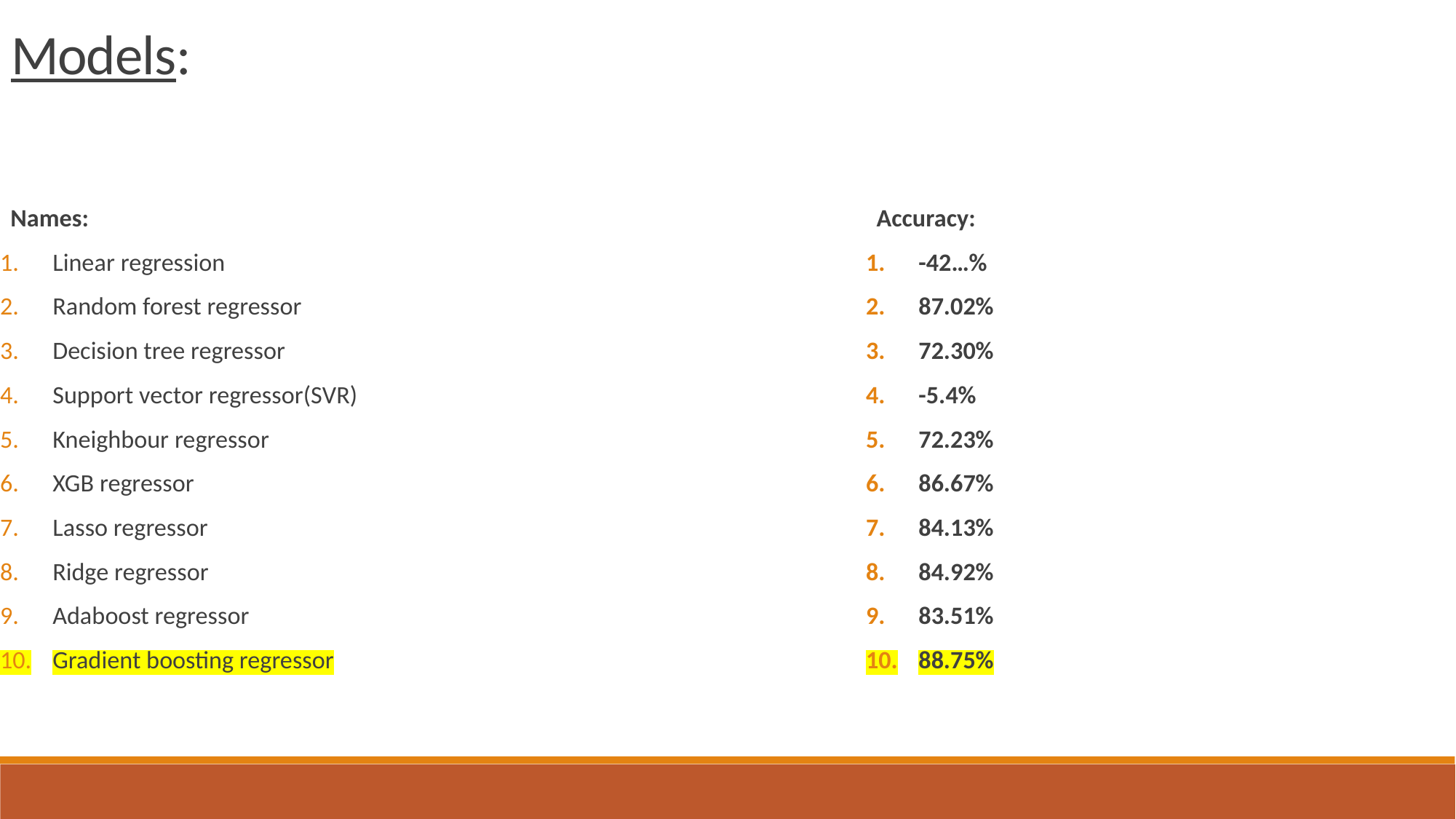

Models:
Names:
Linear regression
Random forest regressor
Decision tree regressor
Support vector regressor(SVR)
Kneighbour regressor
XGB regressor
Lasso regressor
Ridge regressor
Adaboost regressor
Gradient boosting regressor
Accuracy:
-42…%
87.02%
72.30%
-5.4%
72.23%
86.67%
84.13%
84.92%
83.51%
88.75%